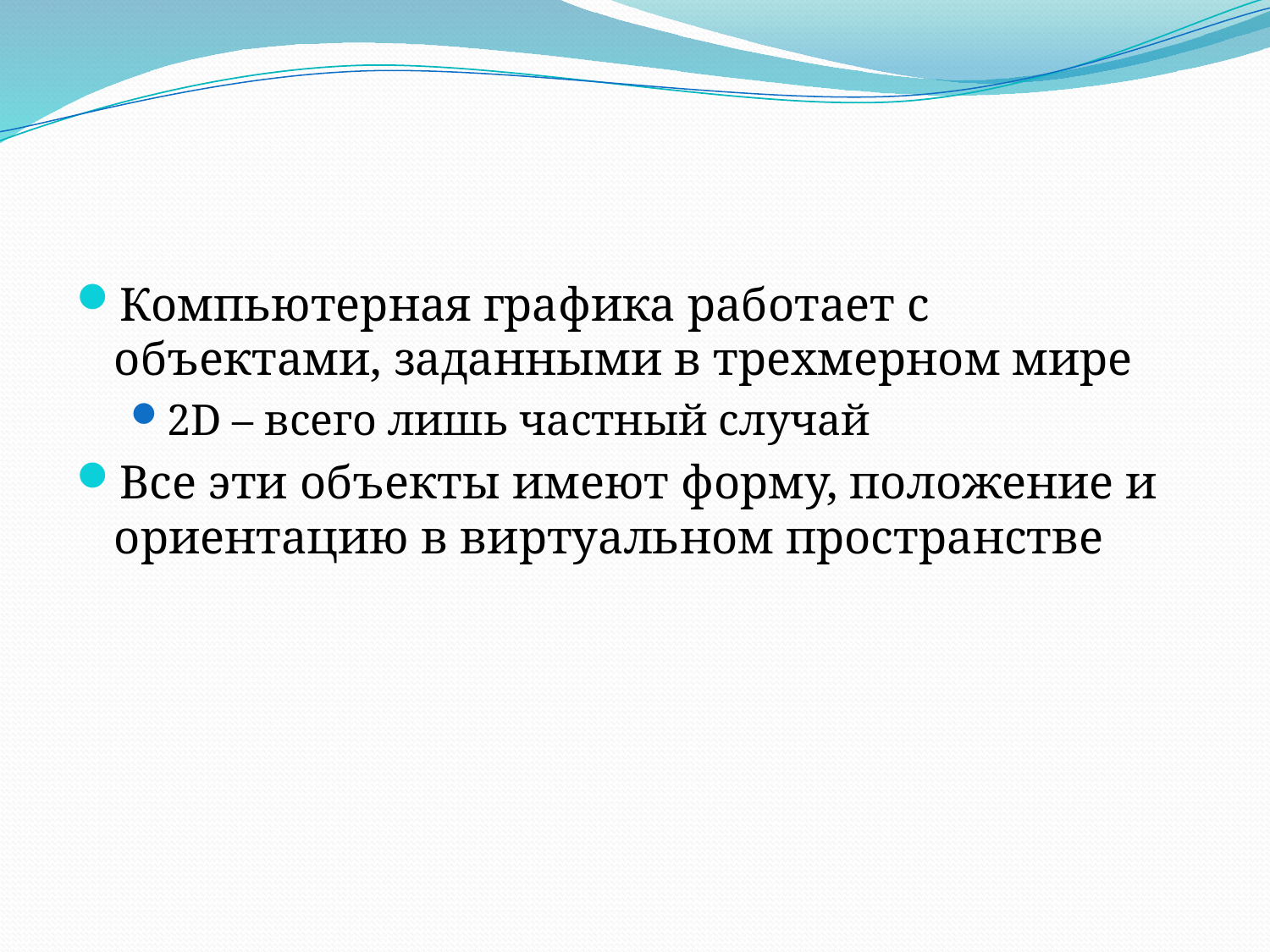

#
Компьютерная графика работает с объектами, заданными в трехмерном мире
2D – всего лишь частный случай
Все эти объекты имеют форму, положение и ориентацию в виртуальном пространстве